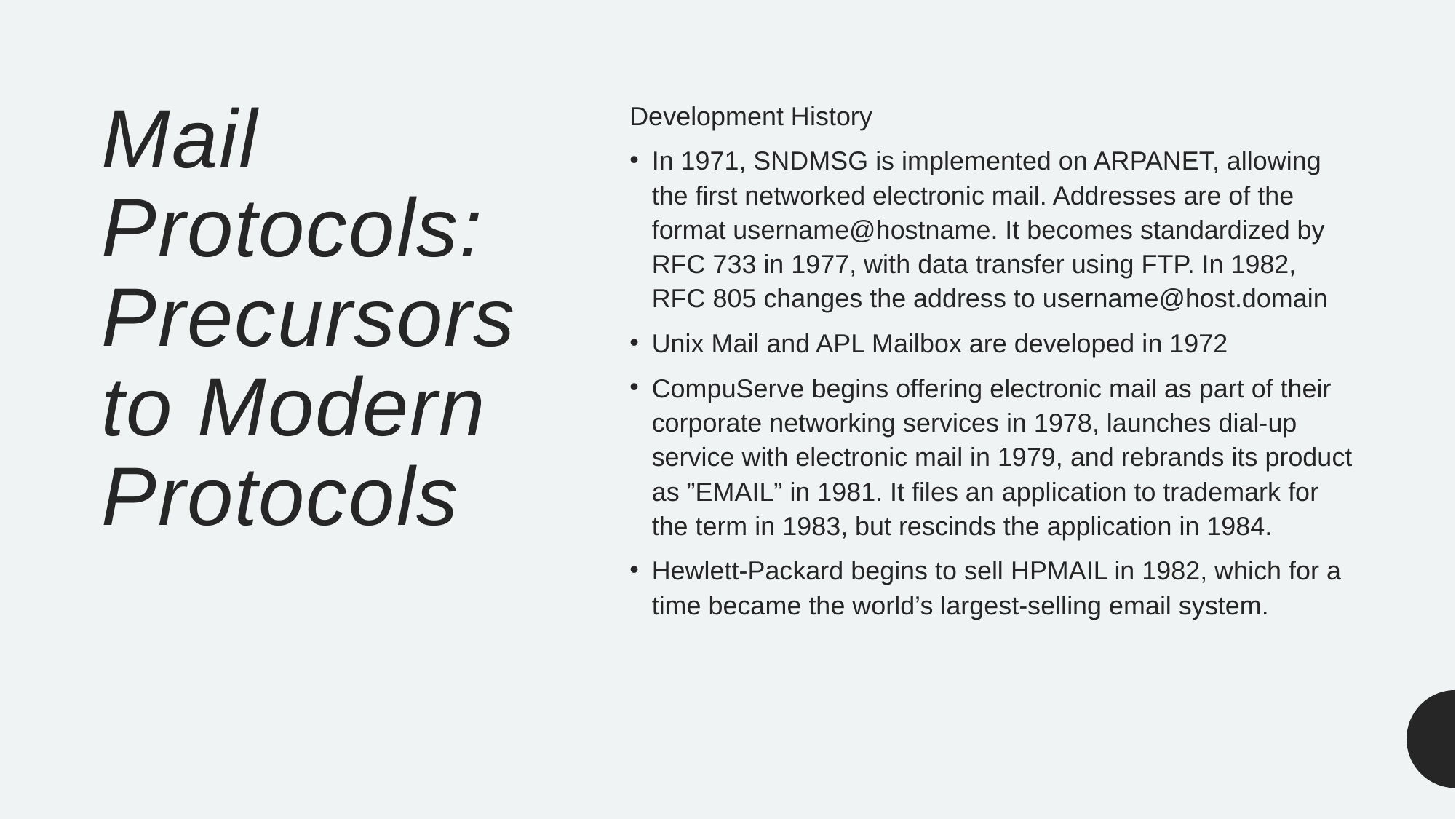

# Mail Protocols: Precursors to Modern Protocols
Development History
In 1971, SNDMSG is implemented on ARPANET, allowing the first networked electronic mail. Addresses are of the format username@hostname. It becomes standardized by RFC 733 in 1977, with data transfer using FTP. In 1982, RFC 805 changes the address to username@host.domain
Unix Mail and APL Mailbox are developed in 1972
CompuServe begins offering electronic mail as part of their corporate networking services in 1978, launches dial-up service with electronic mail in 1979, and rebrands its product as ”EMAIL” in 1981. It files an application to trademark for the term in 1983, but rescinds the application in 1984.
Hewlett-Packard begins to sell HPMAIL in 1982, which for a time became the world’s largest-selling email system.